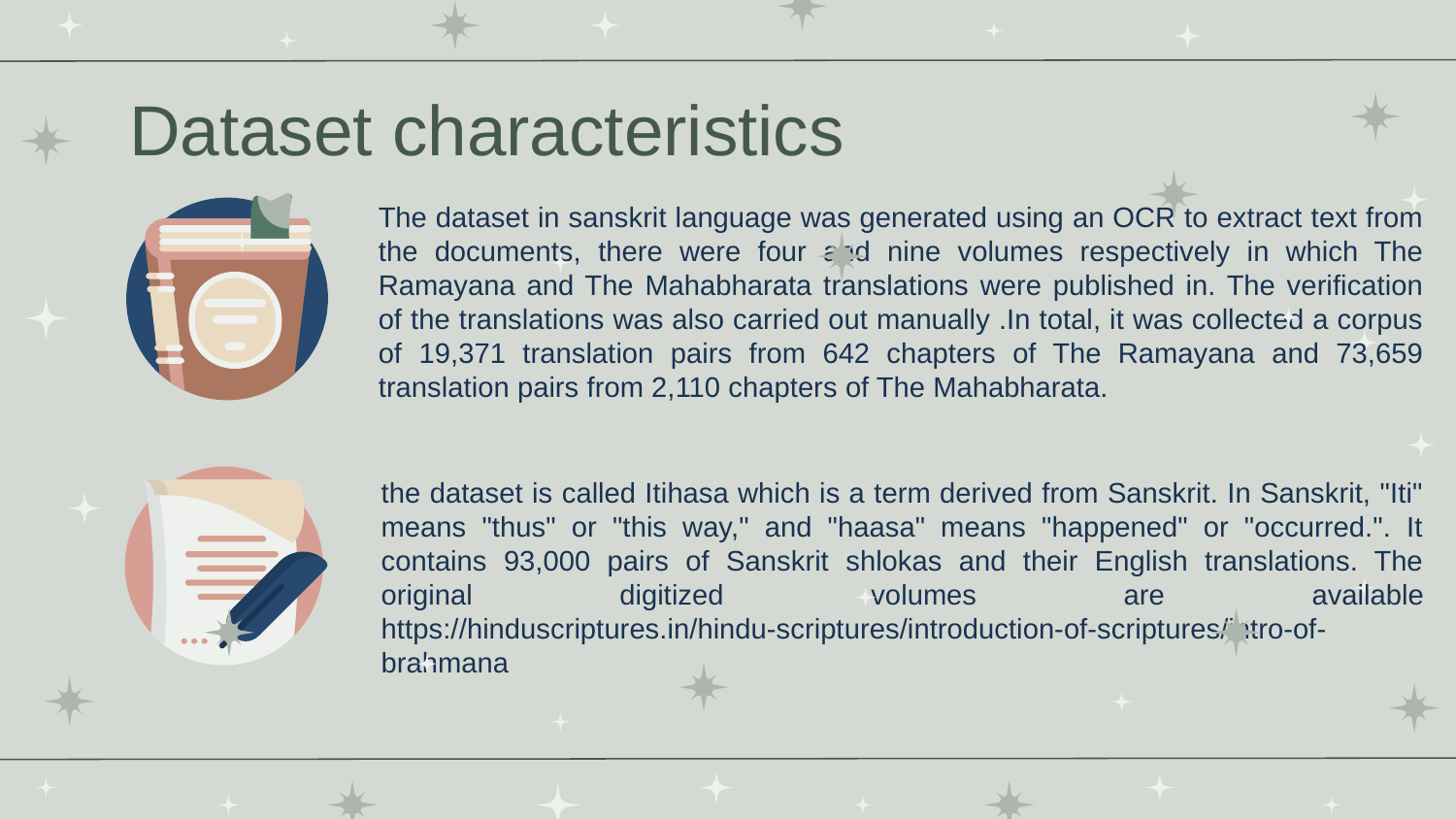

# Dataset characteristics

The dataset in sanskrit language was generated using an OCR to extract text from the documents, there were four and nine volumes respectively in which The Ramayana and The Mahabharata translations were published in. The verification of the translations was also carried out manually .In total, it was collected a corpus of 19,371 translation pairs from 642 chapters of The Ramayana and 73,659 translation pairs from 2,110 chapters of The Mahabharata.

the dataset is called Itihasa which is a term derived from Sanskrit. In Sanskrit, "Iti" means "thus" or "this way," and "haasa" means "happened" or "occurred.". It contains 93,000 pairs of Sanskrit shlokas and their English translations. The original digitized volumes are available https://hinduscriptures.in/hindu-scriptures/introduction-of-scriptures/intro-of-brahmana